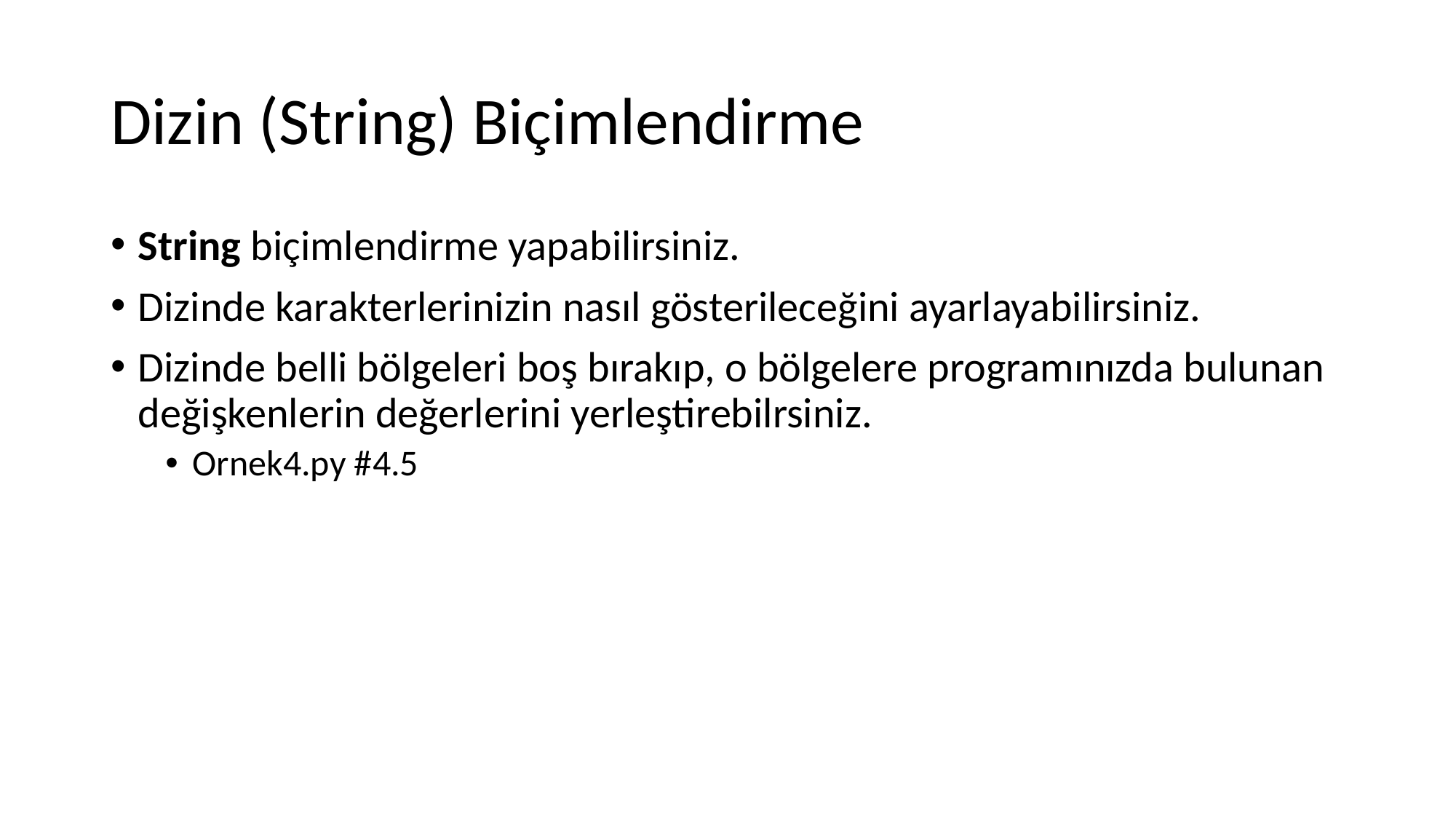

# Dizin (String) Biçimlendirme
String biçimlendirme yapabilirsiniz.
Dizinde karakterlerinizin nasıl gösterileceğini ayarlayabilirsiniz.
Dizinde belli bölgeleri boş bırakıp, o bölgelere programınızda bulunan değişkenlerin değerlerini yerleştirebilrsiniz.
Ornek4.py #4.5